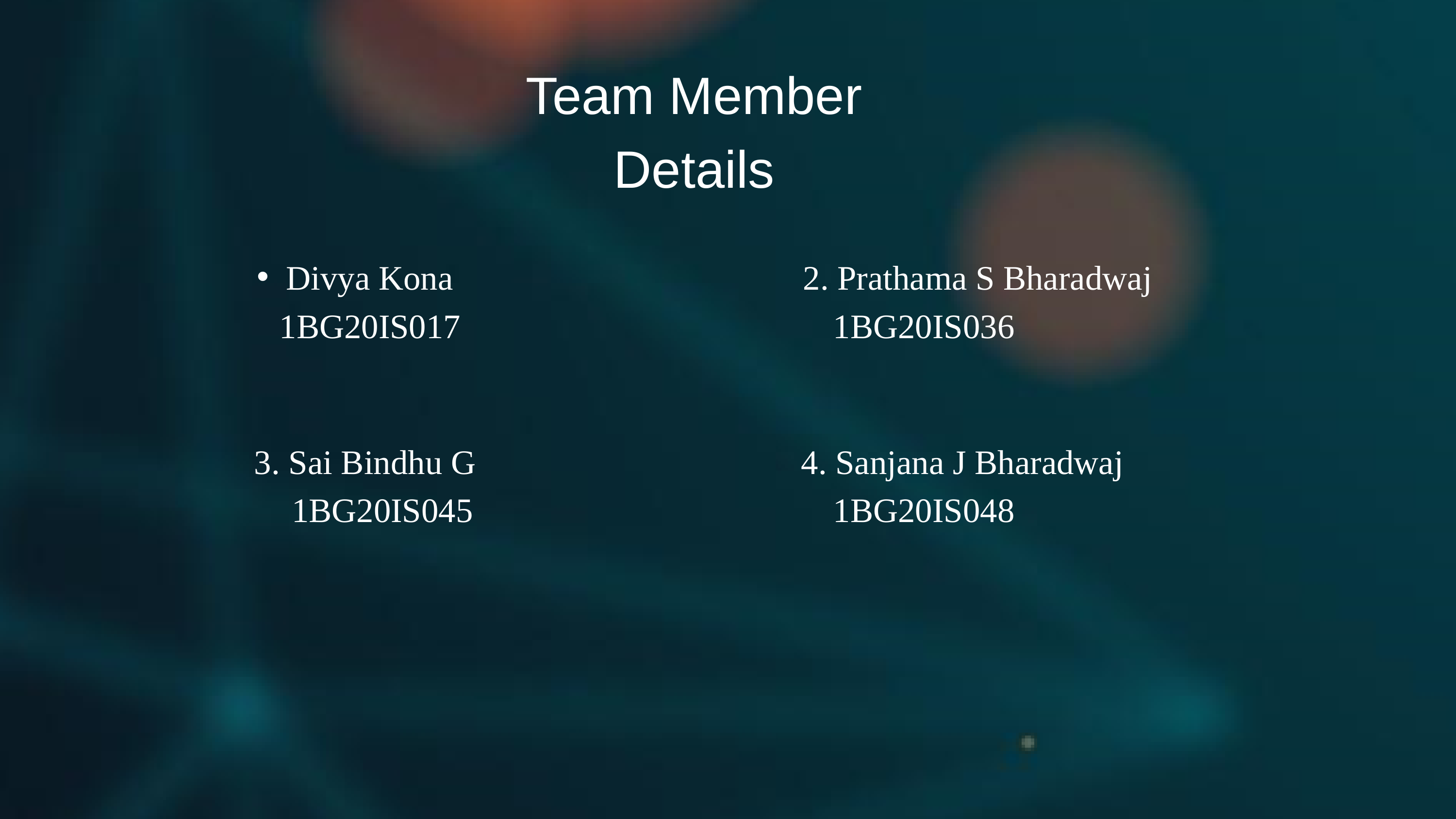

Team Member Details
Divya Kona
      1BG20IS017
2. Prathama S Bharadwaj
     1BG20IS036
3. Sai Bindhu G
    1BG20IS045
4. Sanjana J Bharadwaj
     1BG20IS048